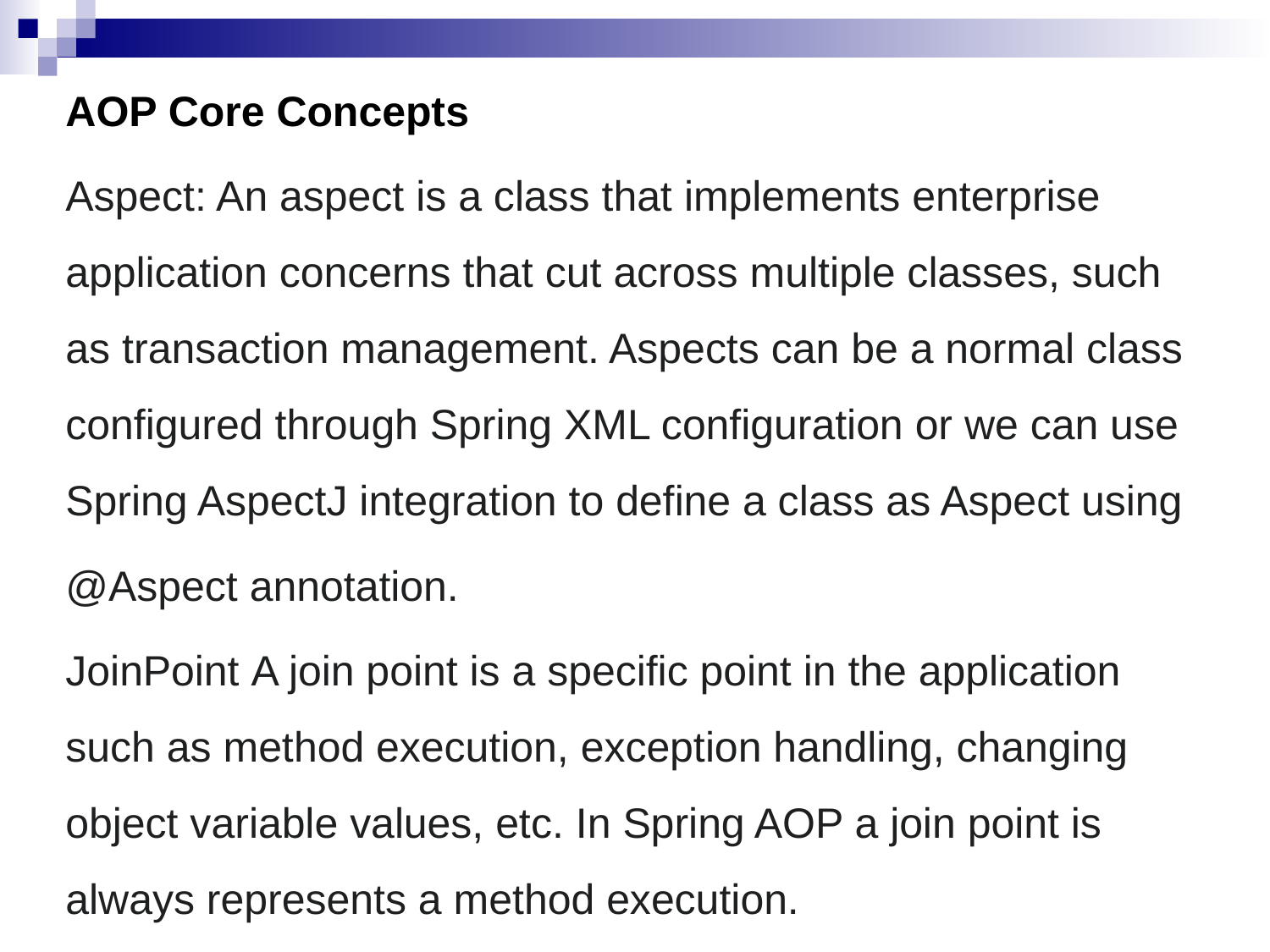

AOP Core Concepts
Aspect: An aspect is a class that implements enterprise application concerns that cut across multiple classes, such as transaction management. Aspects can be a normal class configured through Spring XML configuration or we can use Spring AspectJ integration to define a class as Aspect using
@Aspect annotation.
JoinPoint A join point is a specific point in the application such as method execution, exception handling, changing object variable values, etc. In Spring AOP a join point is always represents a method execution.